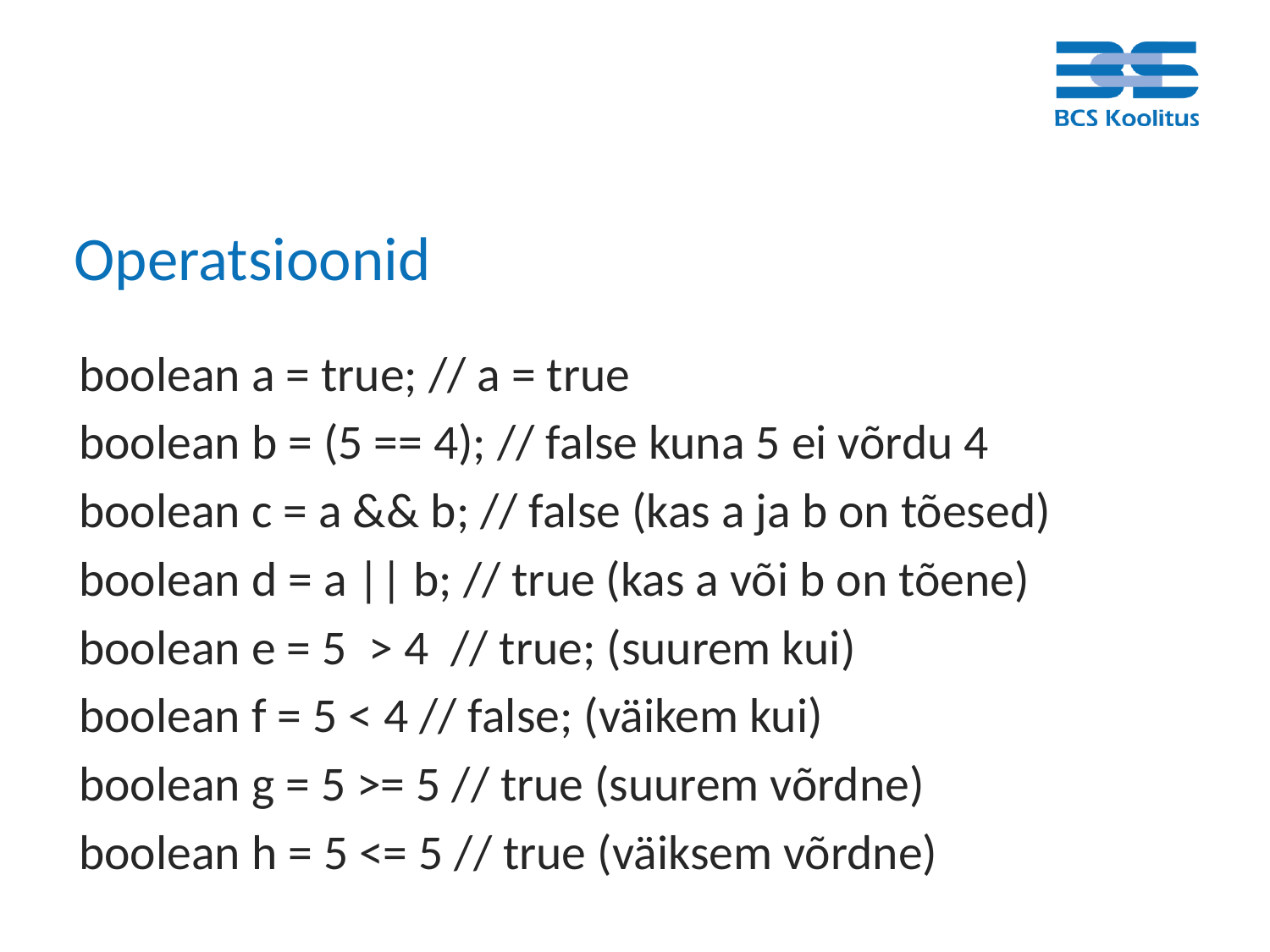

# Operatsioonid
boolean a = true; // a = true
boolean b = (5 == 4); // false kuna 5 ei võrdu 4
boolean c = a && b; // false (kas a ja b on tõesed)
boolean d = a || b; // true (kas a või b on tõene)
boolean e = 5  > 4  // true; (suurem kui)
boolean f = 5 < 4 // false; (väikem kui)
boolean g = 5 >= 5 // true (suurem võrdne)
boolean h = 5 <= 5 // true (väiksem võrdne)